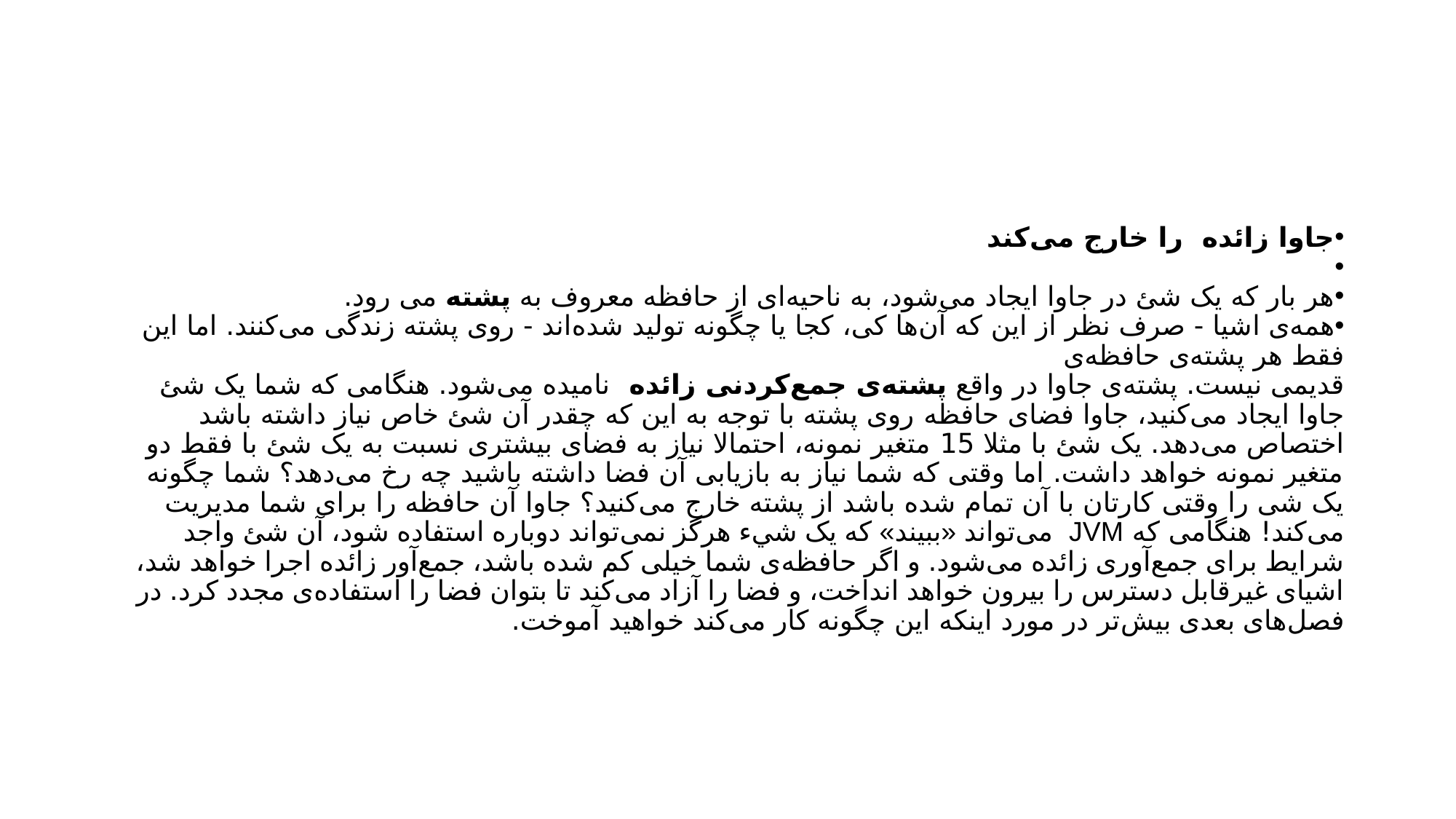

#
جاوا زائده  را خارج می‌کند

هر بار که یک شئ در جاوا ایجاد می‌شود، به ناحیه‌ای از حافظه معروف به پشته می رود.
همه‌ی اشیا - صرف نظر از این که آن‌ها کی، کجا یا چگونه تولید شده‌اند - روی پشته زندگی می‌کنند. اما این فقط هر پشته‌ی حافظه‌ی
قدیمی نیست. پشته‌ی جاوا در واقع پشته‌ی جمع‌کردنی زائده  نامیده می‌شود. هنگامی که شما یک شئ جاوا ایجاد می‌کنید، جاوا فضای حافظه‌ روی پشته با توجه به این که چقدر آن شئ خاص نیاز داشته باشد اختصاص می‌دهد. یک شئ با مثلا 15 متغیر نمونه، احتمالا نیاز به فضای بیشتری نسبت به یک شئ با فقط دو متغیر نمونه خواهد داشت. اما وقتی که شما نیاز به بازیابی آن فضا داشته باشید چه رخ می‌دهد؟ شما چگونه یک شی را وقتی کارتان با آن تمام شده باشد از پشته خارج می‌کنید؟ جاوا آن حافظه را برای شما مدیریت می‌کند! هنگامی که JVM  می‌تواند «ببیند» که یک شيء هرگز نمی‌تواند دوباره استفاده شود، آن شئ واجد شرایط برای جمع‌آوری زائده‌ می‌شود. و اگر حافظه‌ی شما خیلی کم شده باشد، جمع‌آور زائده‌ اجرا خواهد شد، اشیای غیرقابل دسترس را بیرون خواهد انداخت، و فضا را آزاد می‌کند تا بتوان فضا را استفاده‌ی مجدد کرد. در فصل‌های بعدی بیش‌تر در مورد اینکه این چگونه کار می‌کند خواهید آموخت.